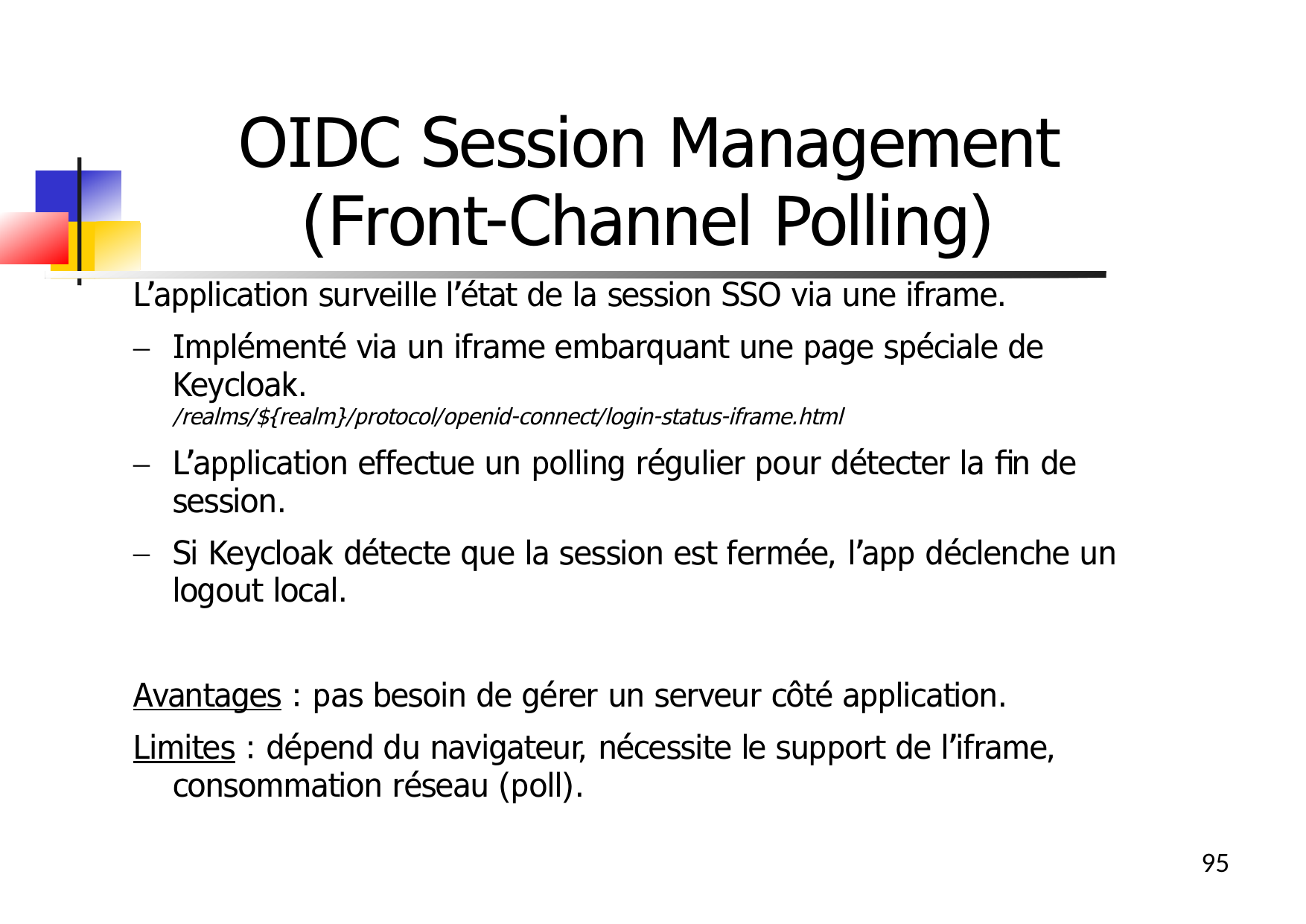

L’application surveille l’état de la session SSO via une iframe.
Implémenté via un iframe embarquant une page spéciale de Keycloak.
/realms/${realm}/protocol/openid-connect/login-status-iframe.html
L’application effectue un polling régulier pour détecter la fin de session.
Si Keycloak détecte que la session est fermée, l’app déclenche un logout local.

Avantages : pas besoin de gérer un serveur côté application.
Limites : dépend du navigateur, nécessite le support de l’iframe, consommation réseau (poll).
OIDC Session Management (Front-Channel Polling)